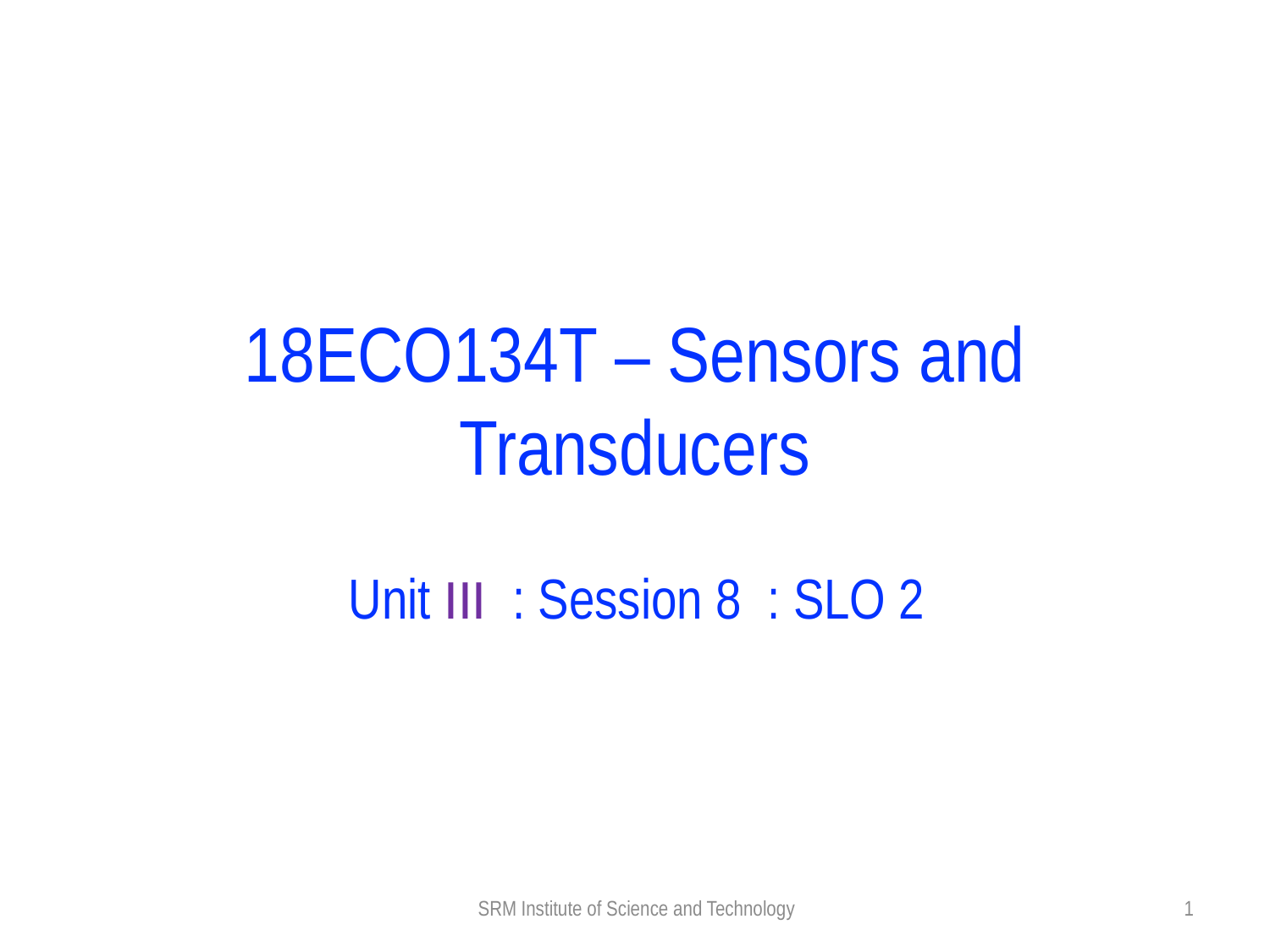

18ECO134T – Sensors and Transducers
Unit III  : Session 8  : SLO 2
SRM Institute of Science and Technology
1